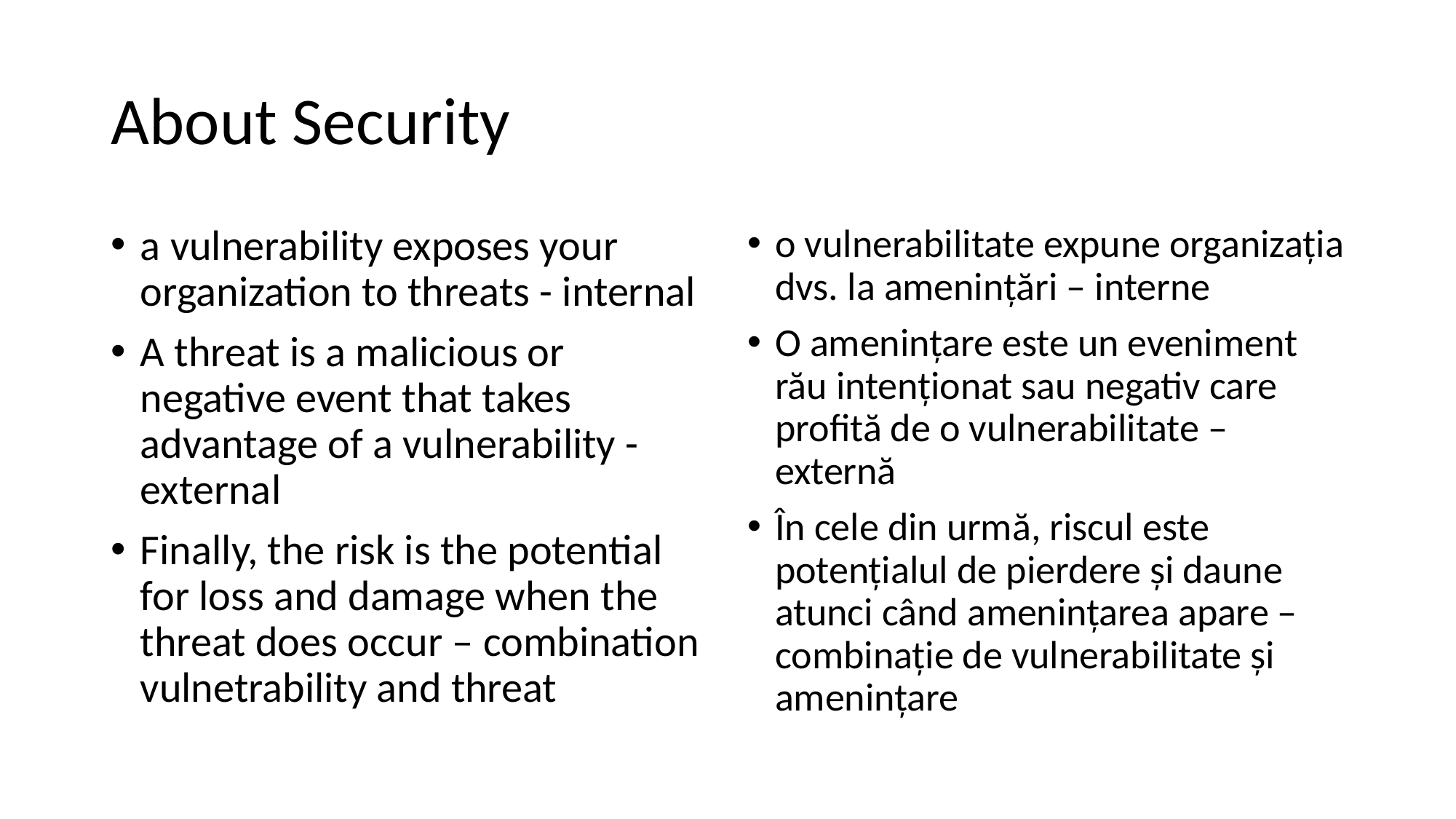

# About Security
a vulnerability exposes your organization to threats - internal
A threat is a malicious or negative event that takes advantage of a vulnerability - external
Finally, the risk is the potential for loss and damage when the threat does occur – combination vulnetrability and threat
o vulnerabilitate expune organizația dvs. la amenințări – interne
O amenințare este un eveniment rău intenționat sau negativ care profită de o vulnerabilitate – externă
În cele din urmă, riscul este potențialul de pierdere și daune atunci când amenințarea apare – combinație de vulnerabilitate și amenințare